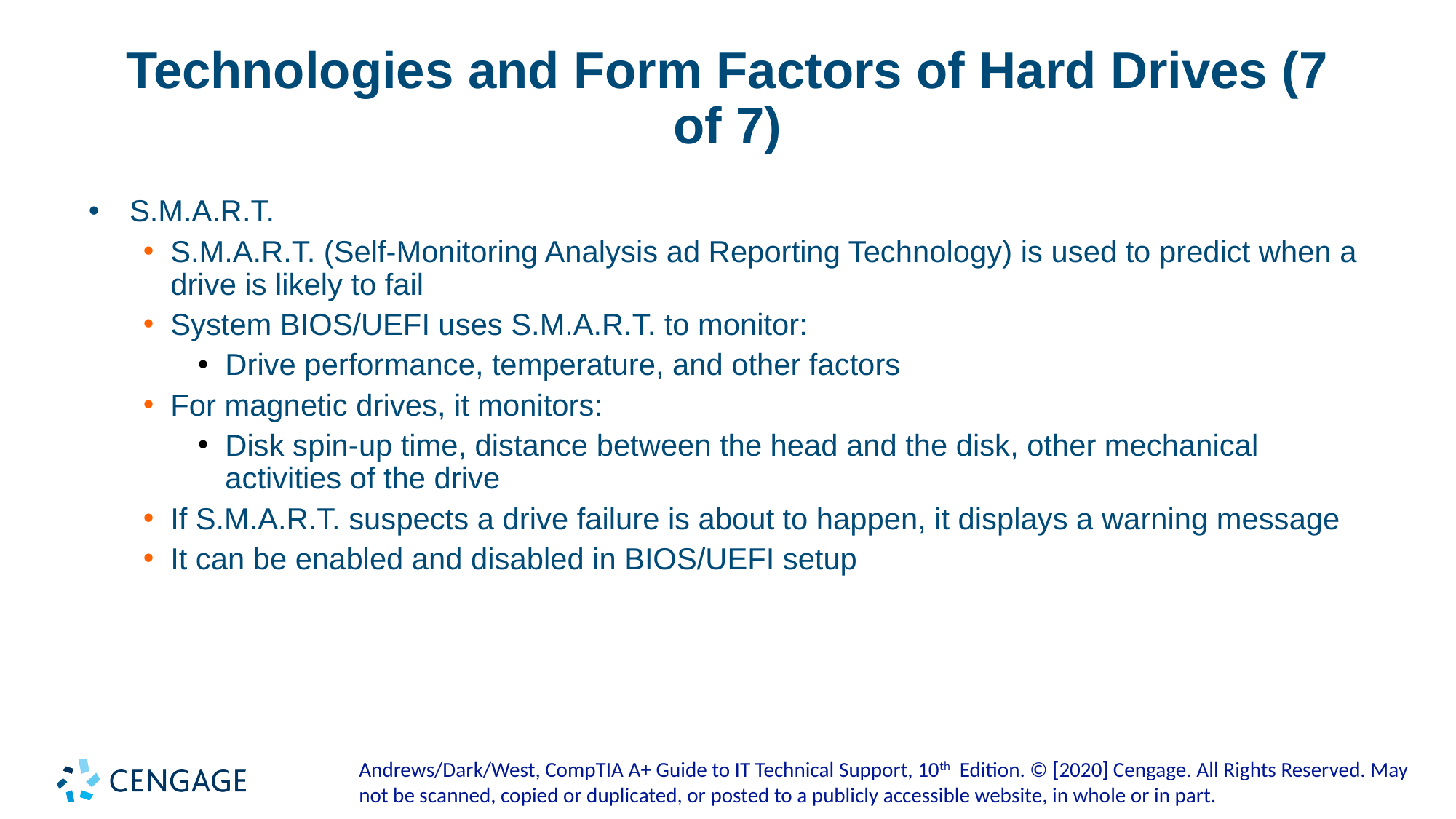

# Technologies and Form Factors of Hard Drives (7 of 7)
S.M.A.R.T.
S.M.A.R.T. (Self-Monitoring Analysis ad Reporting Technology) is used to predict when a drive is likely to fail
System BIOS/UEFI uses S.M.A.R.T. to monitor:
Drive performance, temperature, and other factors
For magnetic drives, it monitors:
Disk spin-up time, distance between the head and the disk, other mechanical activities of the drive
If S.M.A.R.T. suspects a drive failure is about to happen, it displays a warning message
It can be enabled and disabled in BIOS/UEFI setup